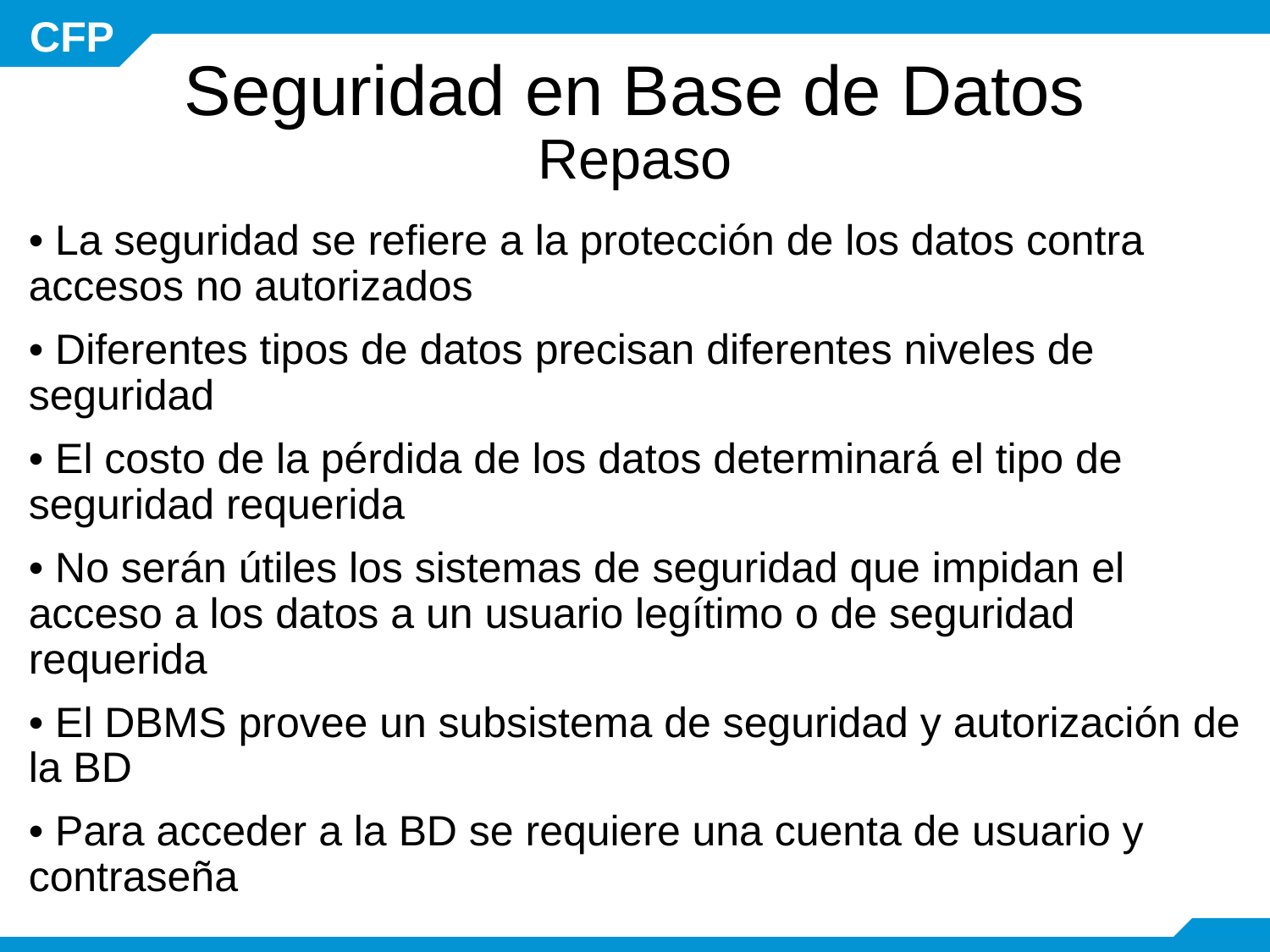

# Seguridad en Base de Datos Repaso
• La seguridad se refiere a la protección de los datos contra accesos no autorizados
• Diferentes tipos de datos precisan diferentes niveles de seguridad
• El costo de la pérdida de los datos determinará el tipo de seguridad requerida
• No serán útiles los sistemas de seguridad que impidan el acceso a los datos a un usuario legítimo o de seguridad requerida
• El DBMS provee un subsistema de seguridad y autorización de la BD
• Para acceder a la BD se requiere una cuenta de usuario y contraseña